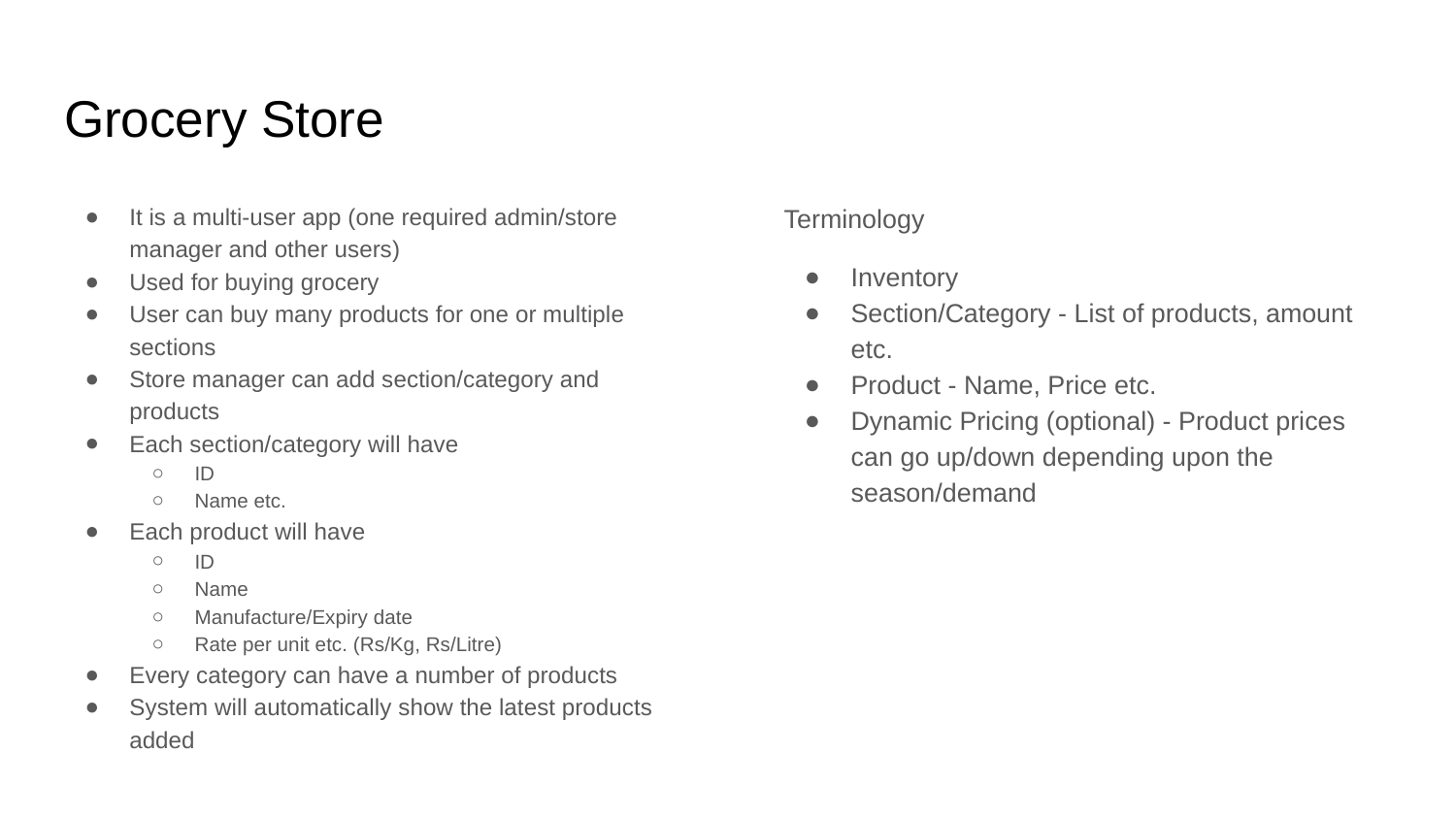

# Grocery Store
It is a multi-user app (one required admin/store manager and other users)
Used for buying grocery
User can buy many products for one or multiple sections
Store manager can add section/category and products
Each section/category will have
ID
Name etc.
Each product will have
ID
Name
Manufacture/Expiry date
Rate per unit etc. (Rs/Kg, Rs/Litre)
Every category can have a number of products
System will automatically show the latest products added
Terminology
Inventory
Section/Category - List of products, amount etc.
Product - Name, Price etc.
Dynamic Pricing (optional) - Product prices can go up/down depending upon the season/demand